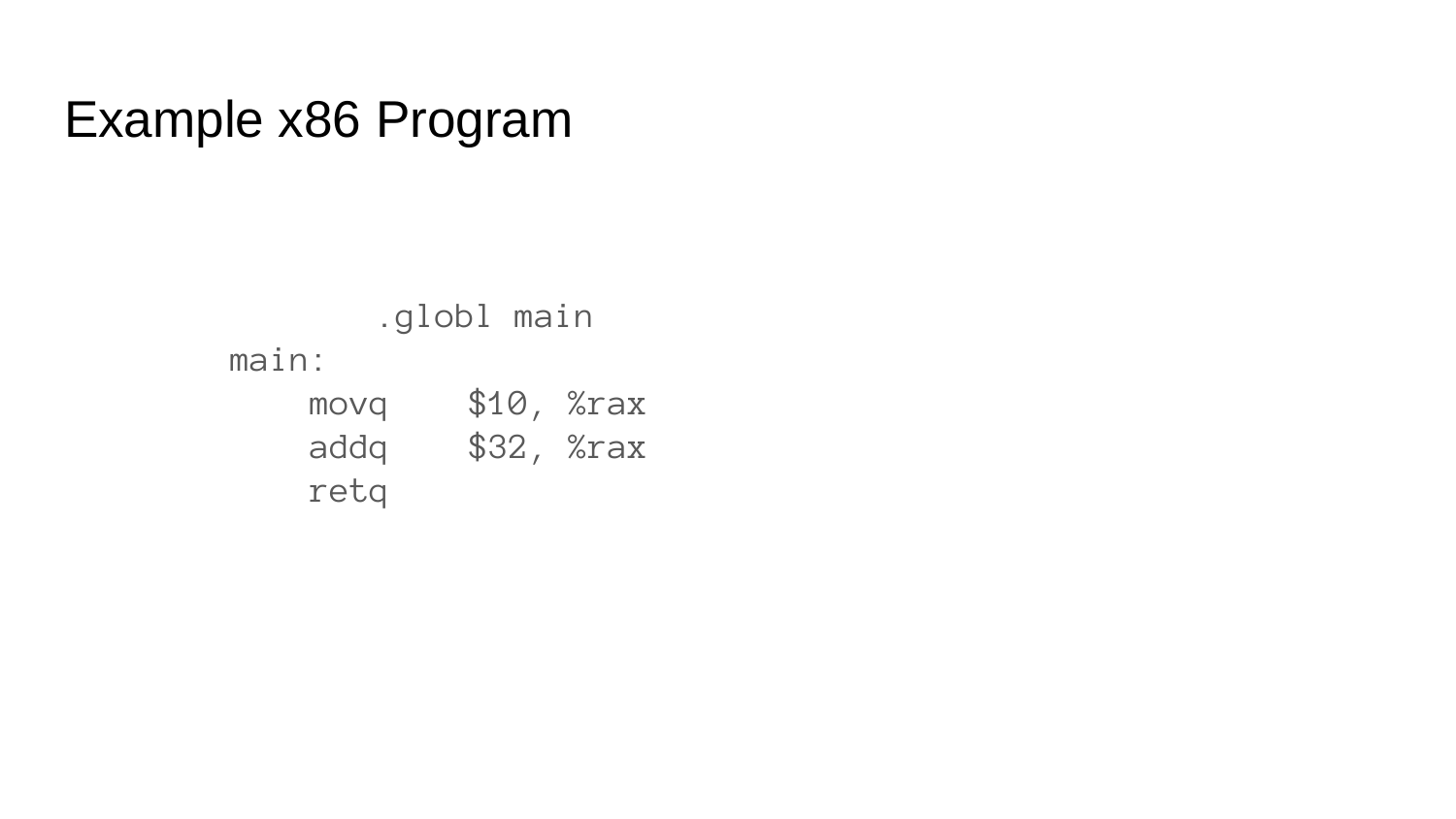

# Example x86 Program
	.globl main
main:
    movq    $10, %rax
    addq    $32, %rax
    retq